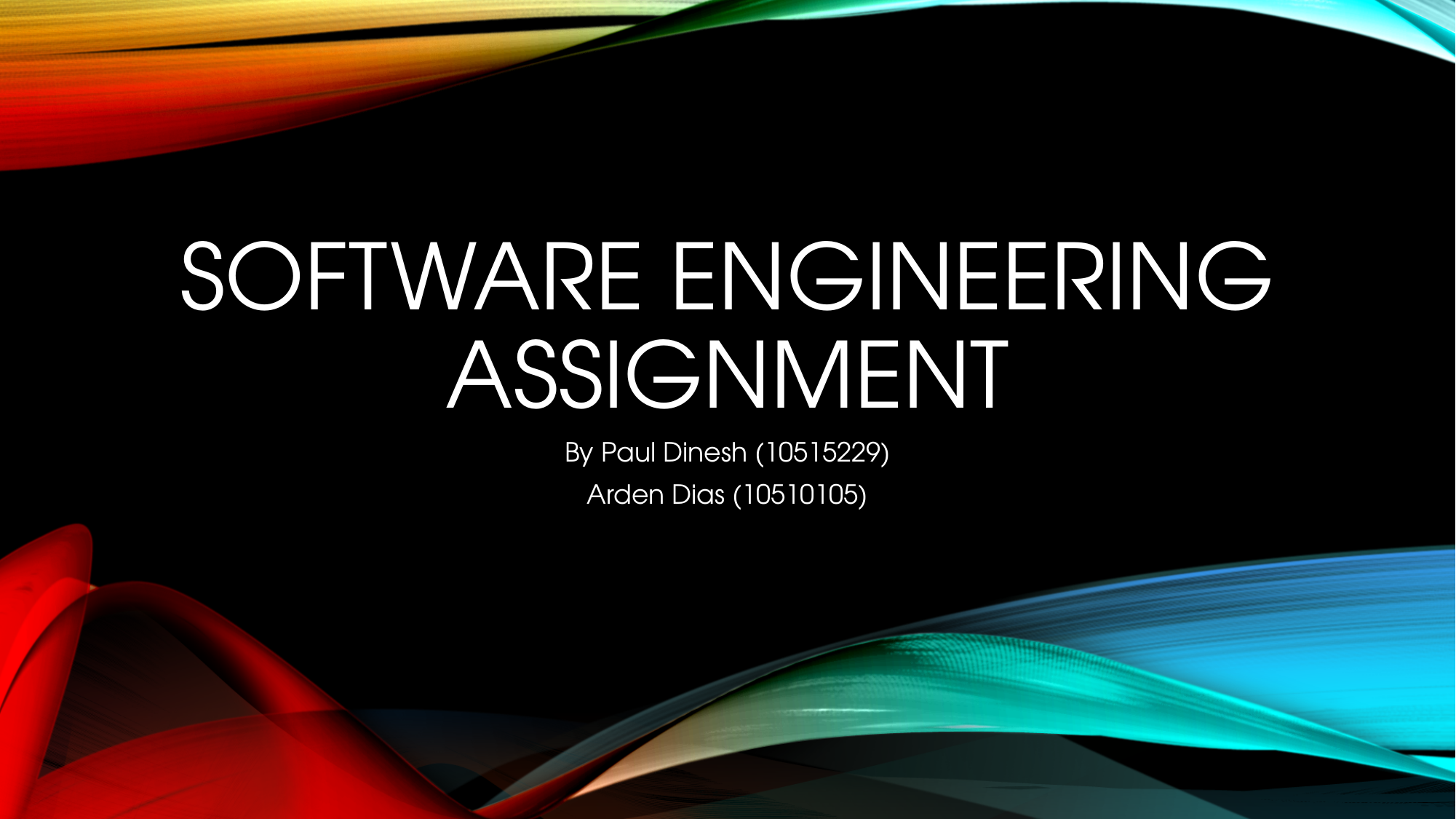

# Software engineering assignment
By Paul Dinesh (10515229)
Arden Dias (10510105)